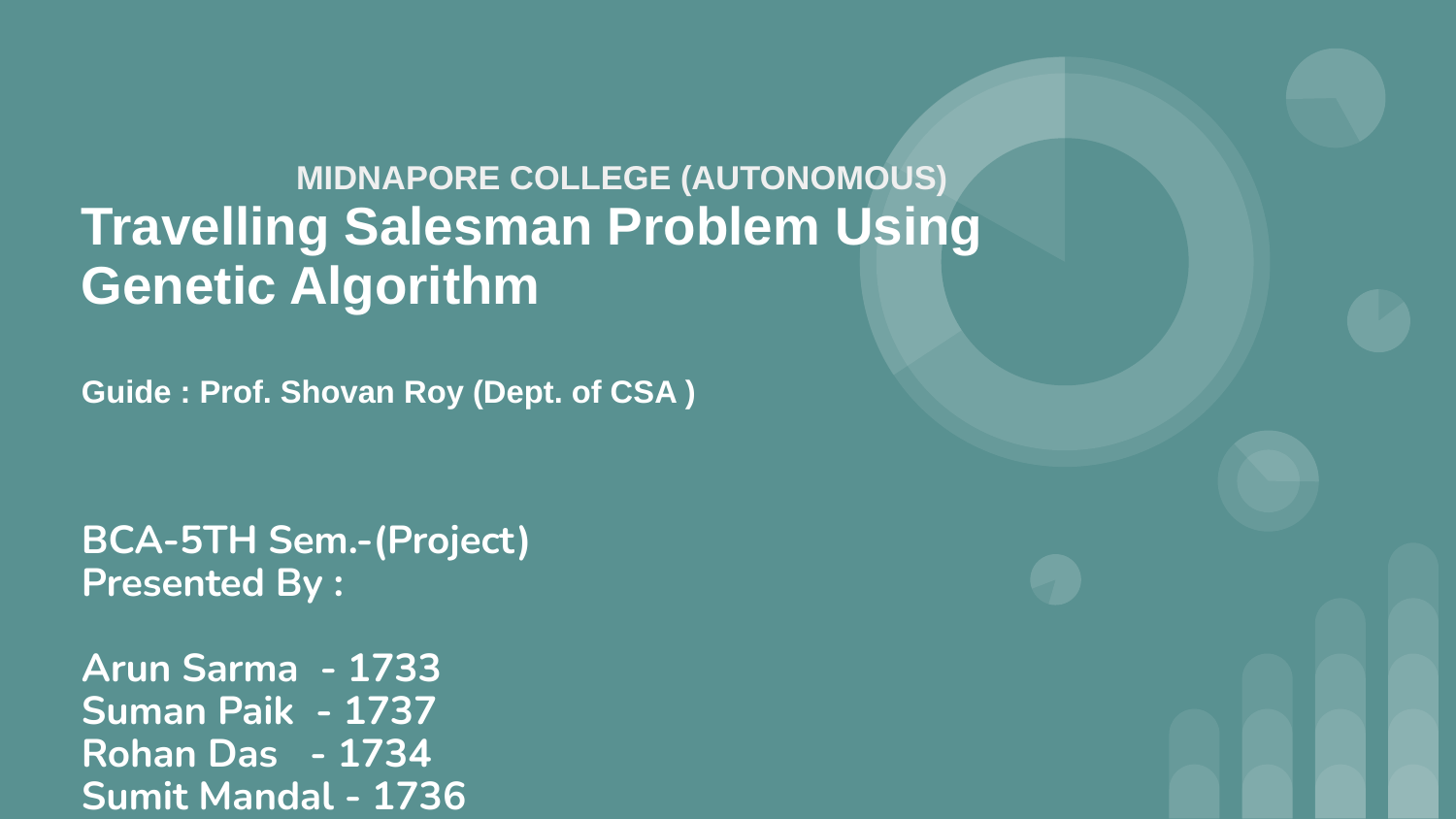

# MIDNAPORE COLLEGE (AUTONOMOUS)
Travelling Salesman Problem Using
Genetic Algorithm

Guide : Prof. Shovan Roy (Dept. of CSA )

BCA-5TH Sem.-(Project)
Presented By :

Arun Sarma  - 1733
Suman Paik  - 1737
Rohan Das   - 1734
Sumit Mandal - 1736